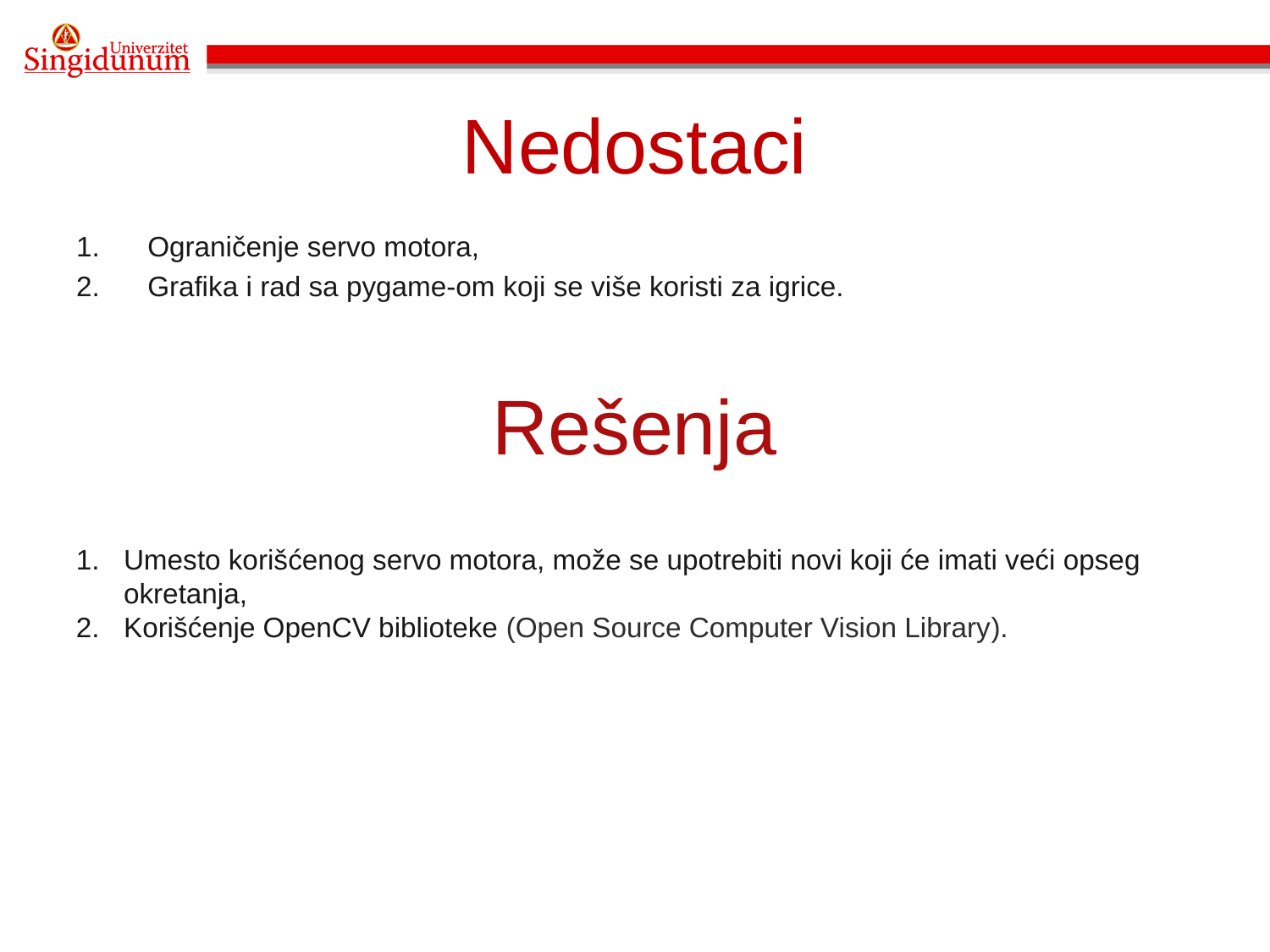

# Nedostaci
Ograničenje servo motora,
Grafika i rad sa pygame-om koji se više koristi za igrice.
Rešenja
Umesto korišćenog servo motora, može se upotrebiti novi koji će imati veći opseg okretanja,
Korišćenje OpenCV biblioteke (Open Source Computer Vision Library).